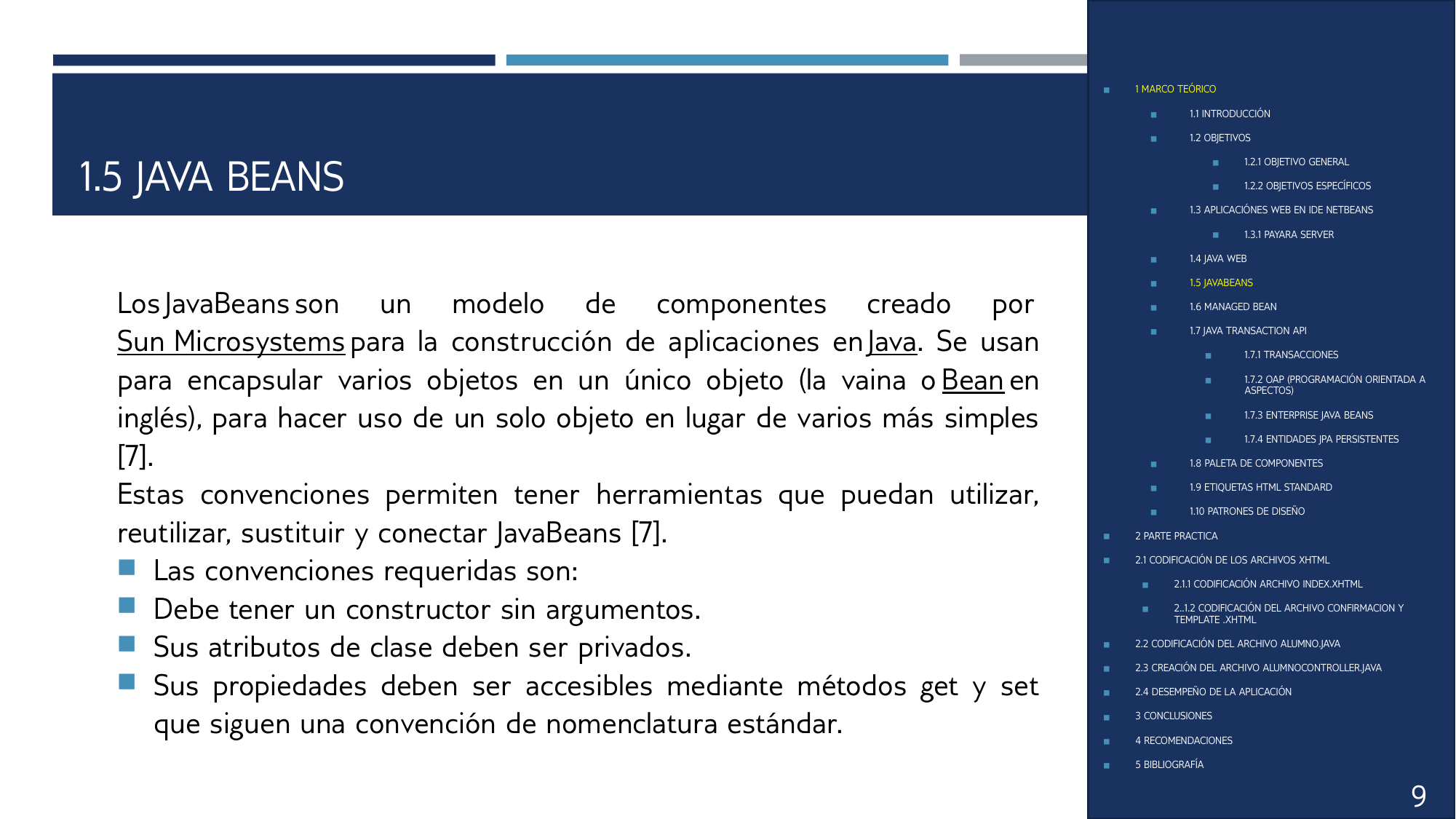

# 1.5 JAVA BEANS
1 MARCO TEÓRICO
1.1 INTRODUCCIÓN
1.2 OBJETIVOS
1.2.1 OBJETIVO GENERAL
1.2.2 OBJETIVOS ESPECÍFICOS
1.3 APLICACIÓNES WEB EN IDE NETBEANS
1.3.1 PAYARA SERVER
1.4 JAVA WEB
1.5 JAVABEANS
1.6 MANAGED BEAN
1.7 JAVA TRANSACTION API
1.7.1 TRANSACCIONES
1.7.2 OAP (PROGRAMACIÓN ORIENTADA A ASPECTOS)
1.7.3 ENTERPRISE JAVA BEANS
1.7.4 ENTIDADES JPA PERSISTENTES
1.8 PALETA DE COMPONENTES
1.9 ETIQUETAS HTML STANDARD
1.10 PATRONES DE DISEÑO
2 PARTE PRACTICA
2.1 CODIFICACIÓN DE LOS ARCHIVOS XHTML
2.1.1 CODIFICACIÓN ARCHIVO INDEX.XHTML
2..1.2 CODIFICACIÓN DEL ARCHIVO CONFIRMACION Y TEMPLATE .XHTML
2.2 CODIFICACIÓN DEL ARCHIVO ALUMNO.JAVA
2.3 CREACIÓN DEL ARCHIVO ALUMNOCONTROLLER.JAVA
2.4 DESEMPEÑO DE LA APLICACIÓN
3 CONCLUSIONES
4 RECOMENDACIONES
5 BIBLIOGRAFÍA

Los JavaBeans son un modelo de componentes creado por Sun Microsystems para la construcción de aplicaciones en Java. Se usan para encapsular varios objetos en un único objeto (la vaina o Bean en inglés), para hacer uso de un solo objeto en lugar de varios más simples [7].
Estas convenciones permiten tener herramientas que puedan utilizar, reutilizar, sustituir y conectar JavaBeans [7].
Las convenciones requeridas son:
Debe tener un constructor sin argumentos.
Sus atributos de clase deben ser privados.
Sus propiedades deben ser accesibles mediante métodos get y set que siguen una convención de nomenclatura estándar.
9
6